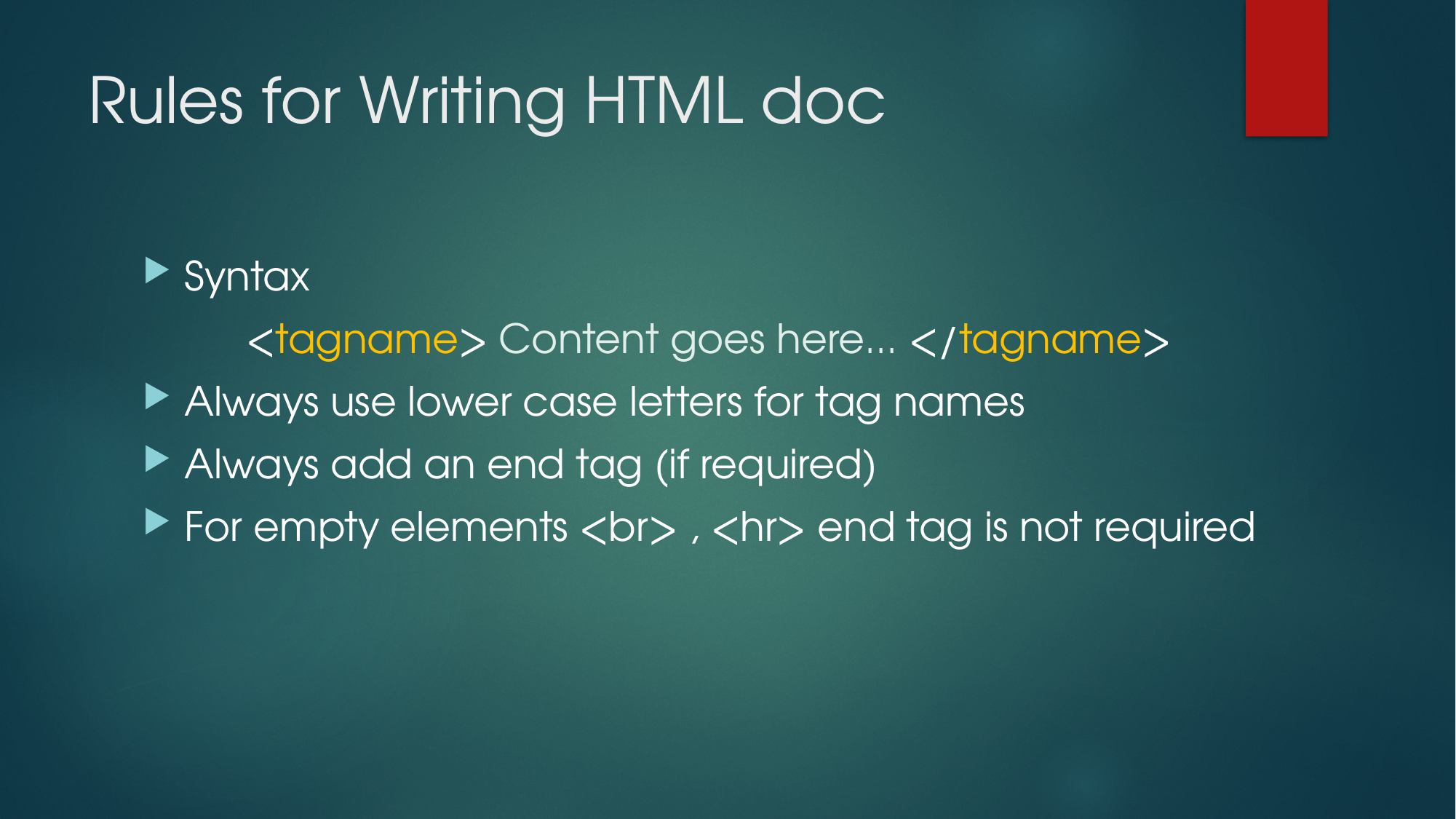

# Rules for Writing HTML doc
Syntax
	<tagname> Content goes here... </tagname>
Always use lower case letters for tag names
Always add an end tag (if required)
For empty elements <br> , <hr> end tag is not required